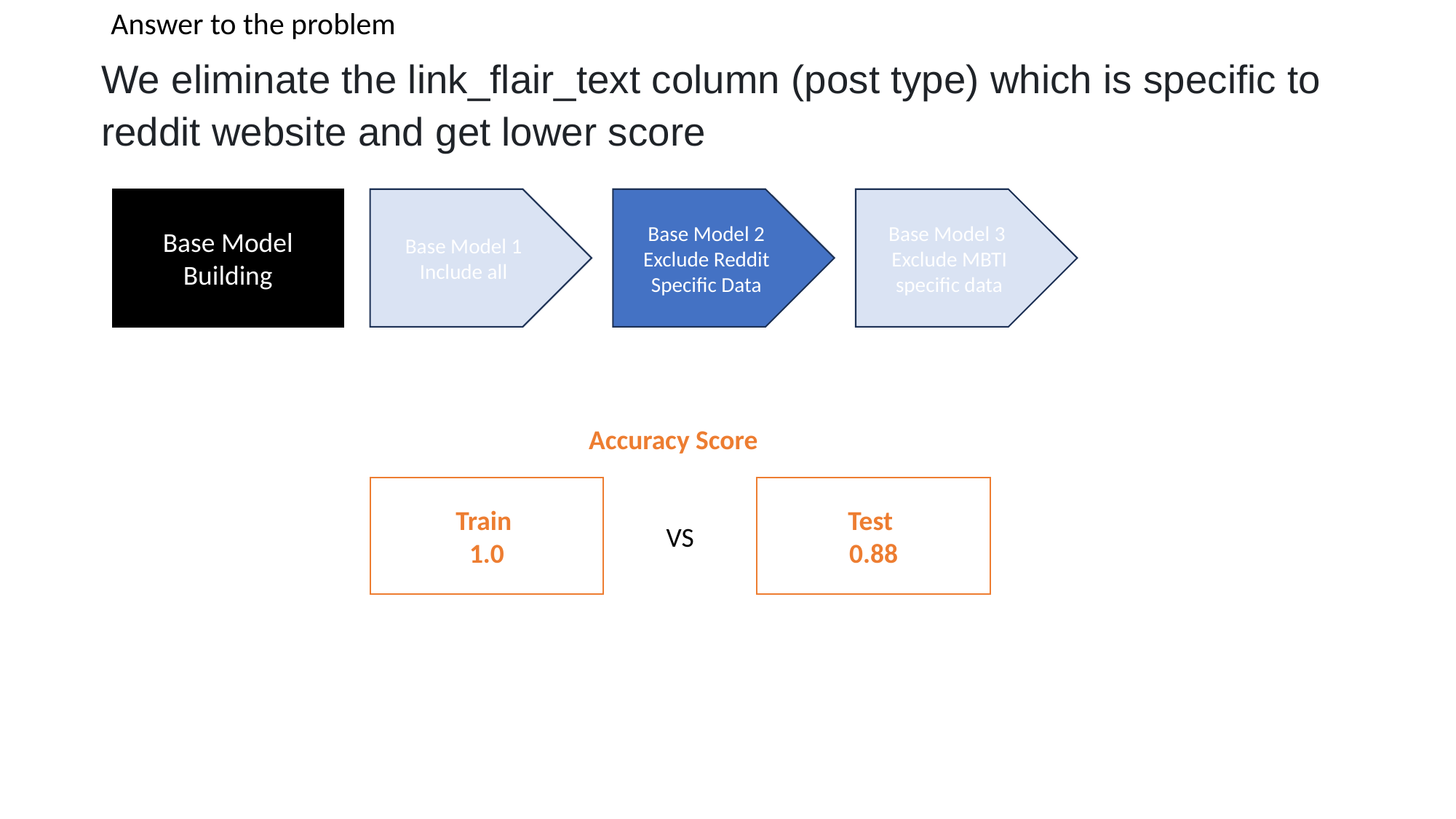

# Answer to the problem
We eliminate the link_flair_text column (post type) which is specific to reddit website and get lower score
Base Model Building
Base Model 1
Include all
Base Model 2
Exclude Reddit Specific Data
Base Model 3
Exclude MBTI specific data
Accuracy Score
Train
1.0
Test
0.88
VS